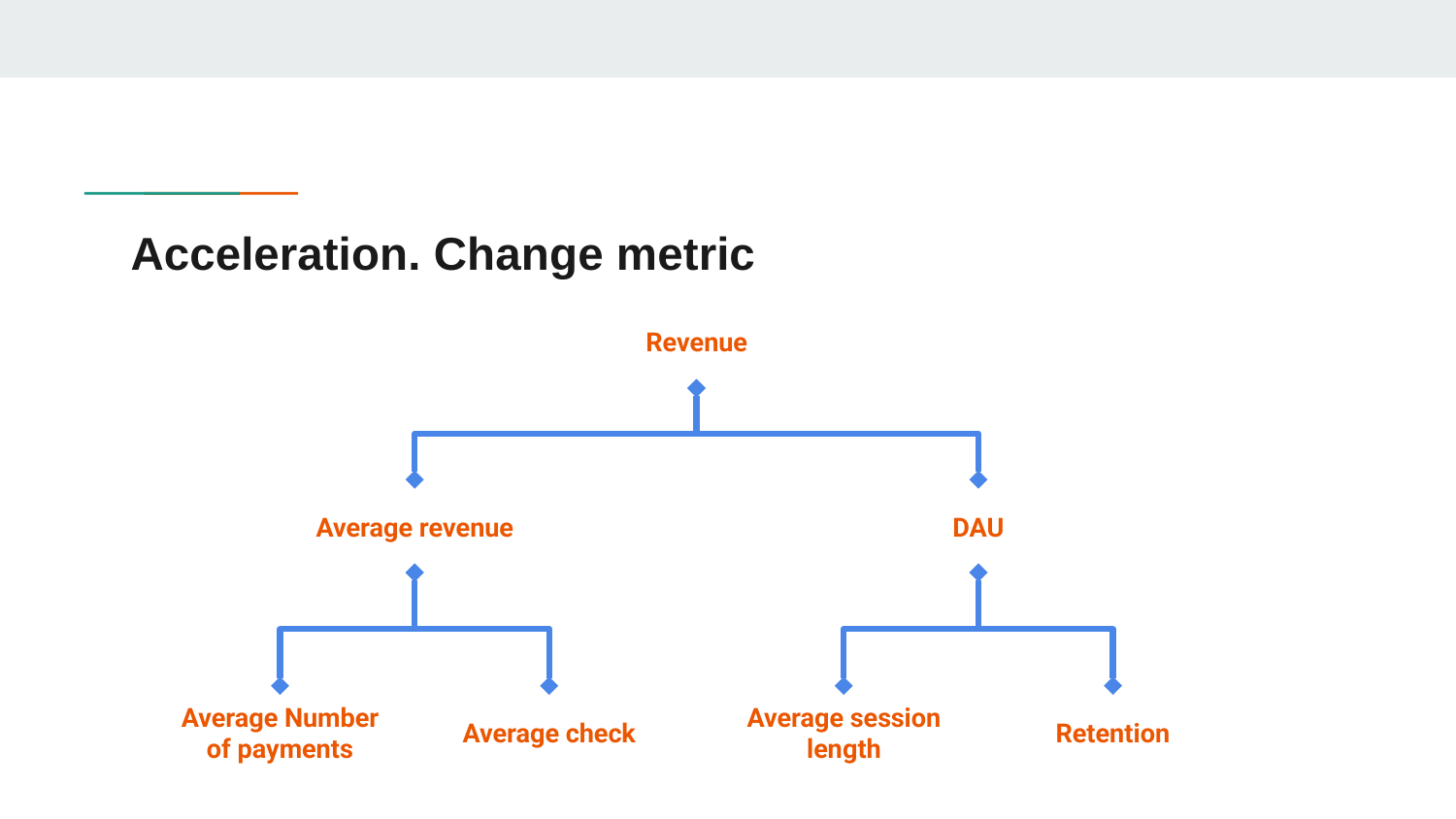

# Acceleration. Change metric
Revenue
Average revenue
DAU
Average Number of payments
Average check
Average session length
Retention